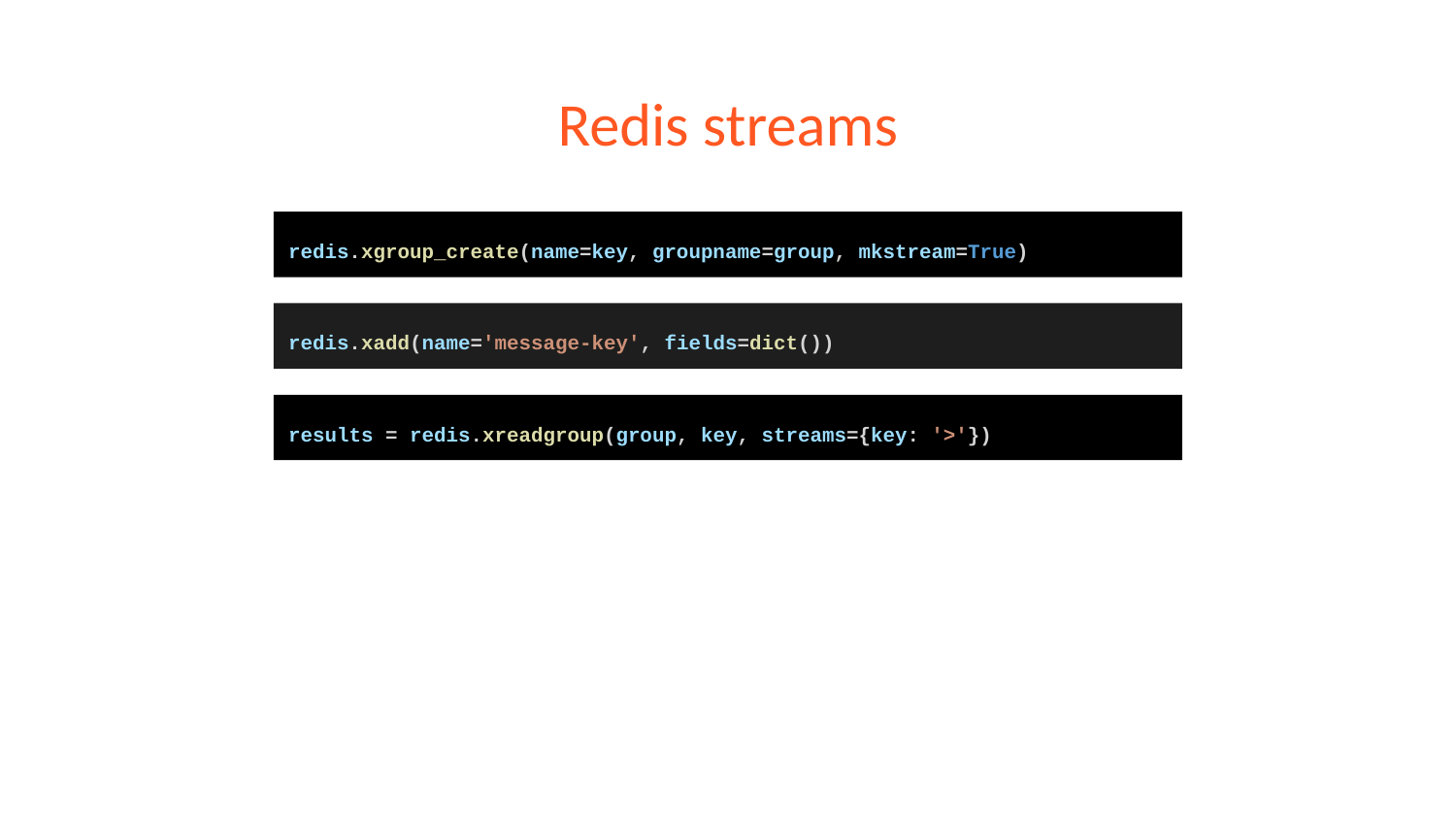

# Redis streams
redis.xgroup_create(name=key, groupname=group, mkstream=True)
redis.xadd(name='message-key', fields=dict())
results = redis.xreadgroup(group, key, streams={key: '>'})